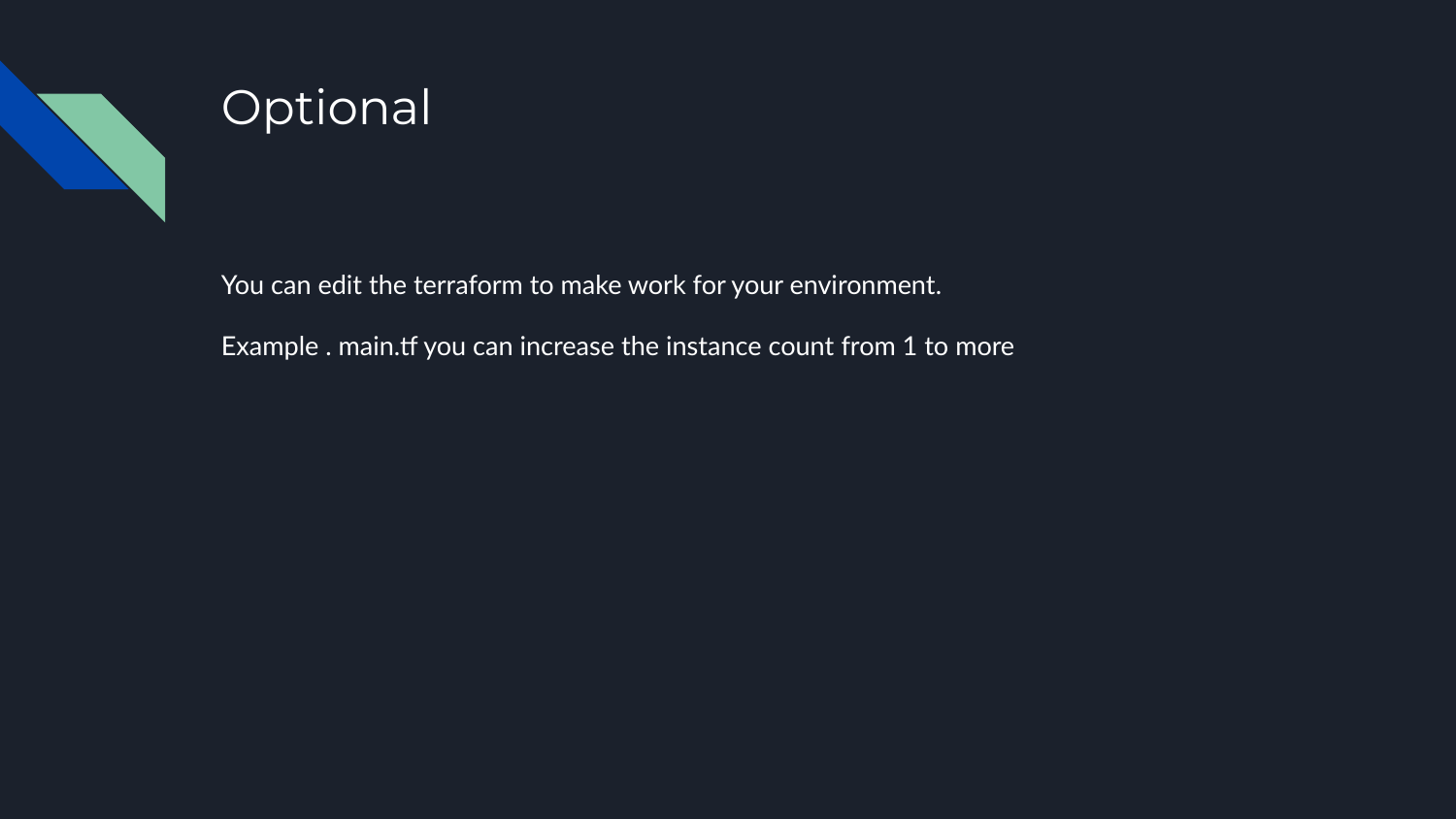

# Optional
You can edit the terraform to make work for your environment.
Example . main.tf you can increase the instance count from 1 to more